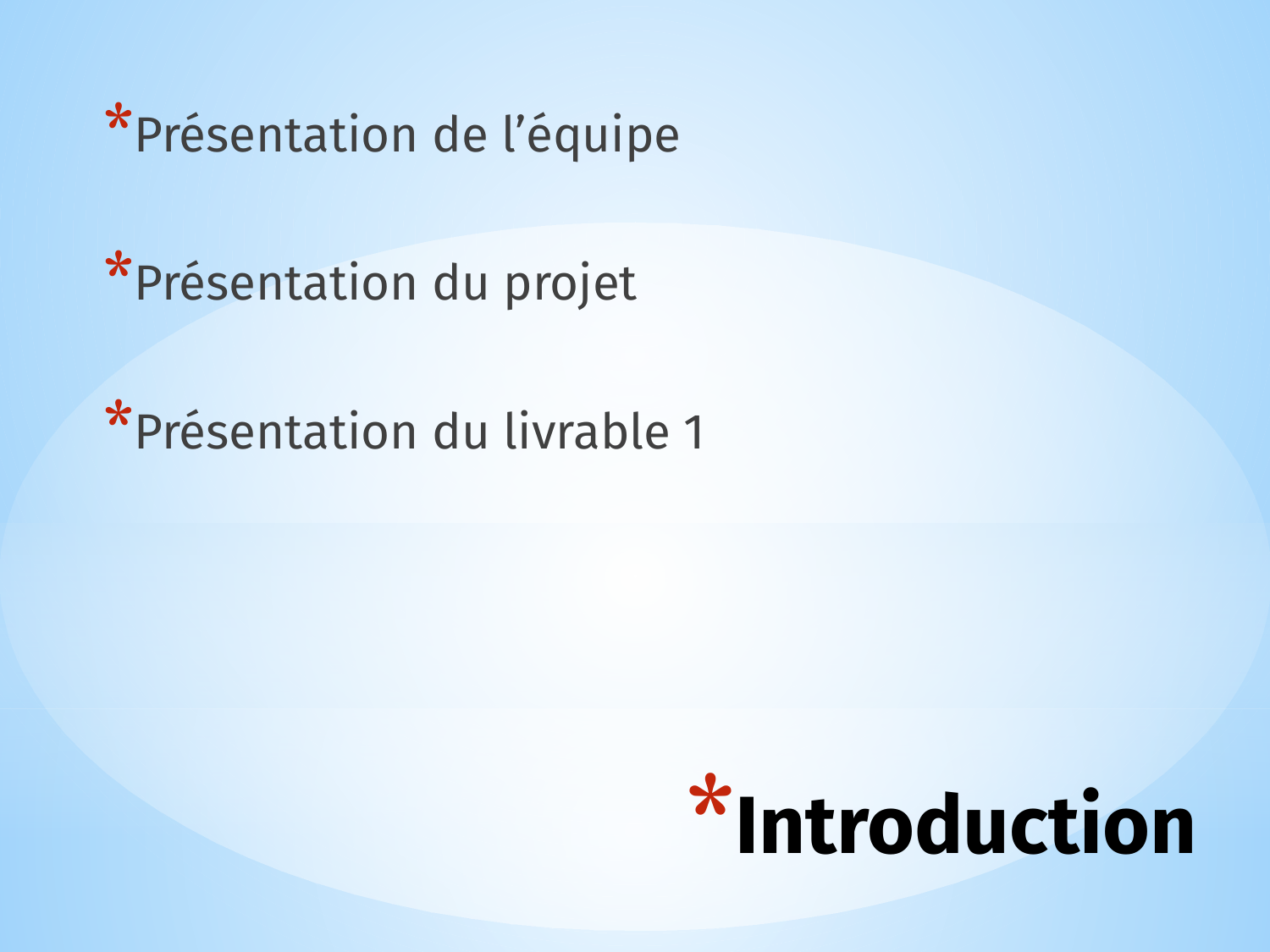

Présentation de l’équipe

Présentation du projet

Présentation du livrable 1
# Introduction